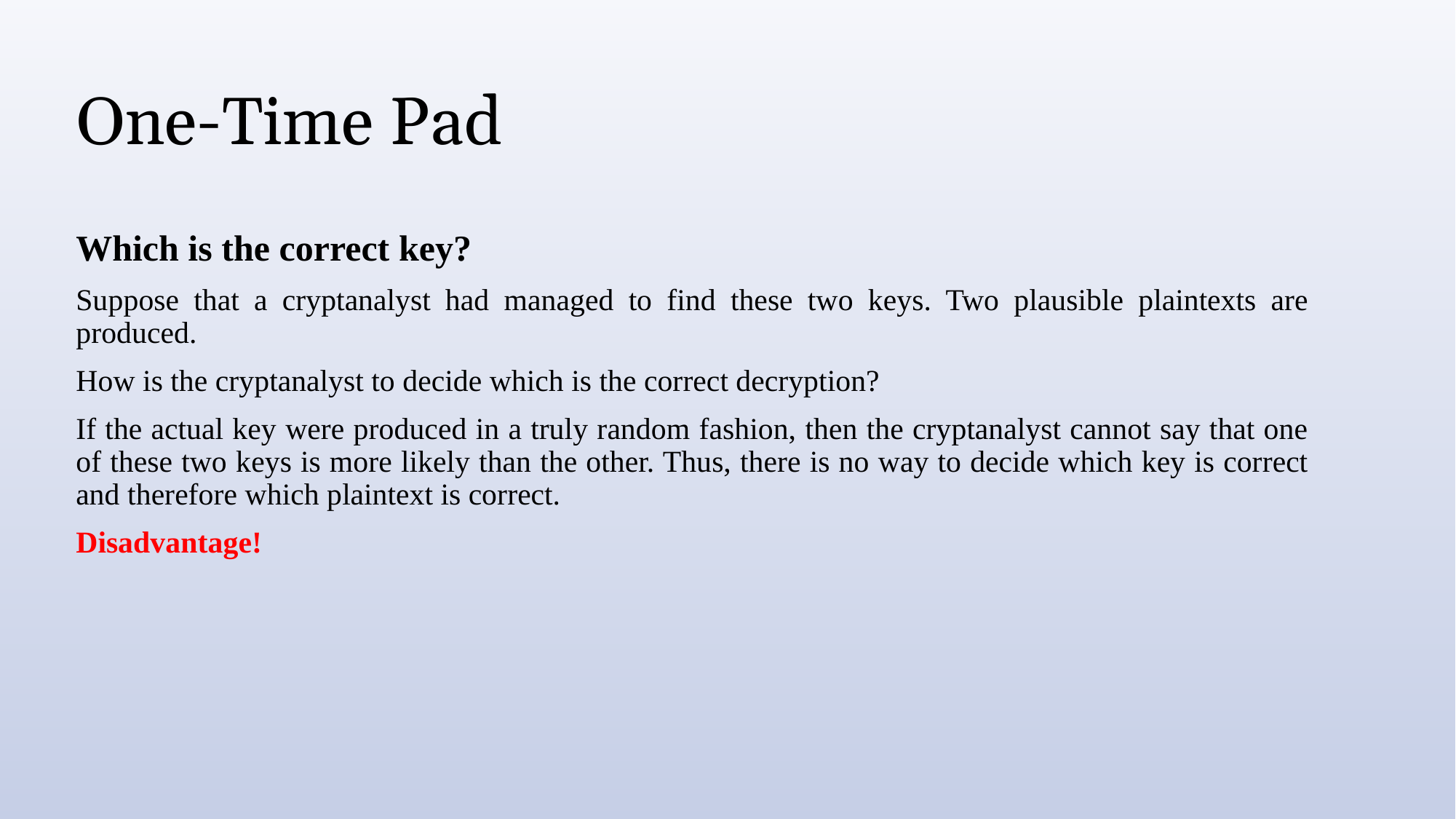

# One-Time Pad
Which is the correct key?
Suppose that a cryptanalyst had managed to find these two keys. Two plausible plaintexts are produced.
How is the cryptanalyst to decide which is the correct decryption?
If the actual key were produced in a truly random fashion, then the cryptanalyst cannot say that one of these two keys is more likely than the other. Thus, there is no way to decide which key is correct and therefore which plaintext is correct.
Disadvantage!